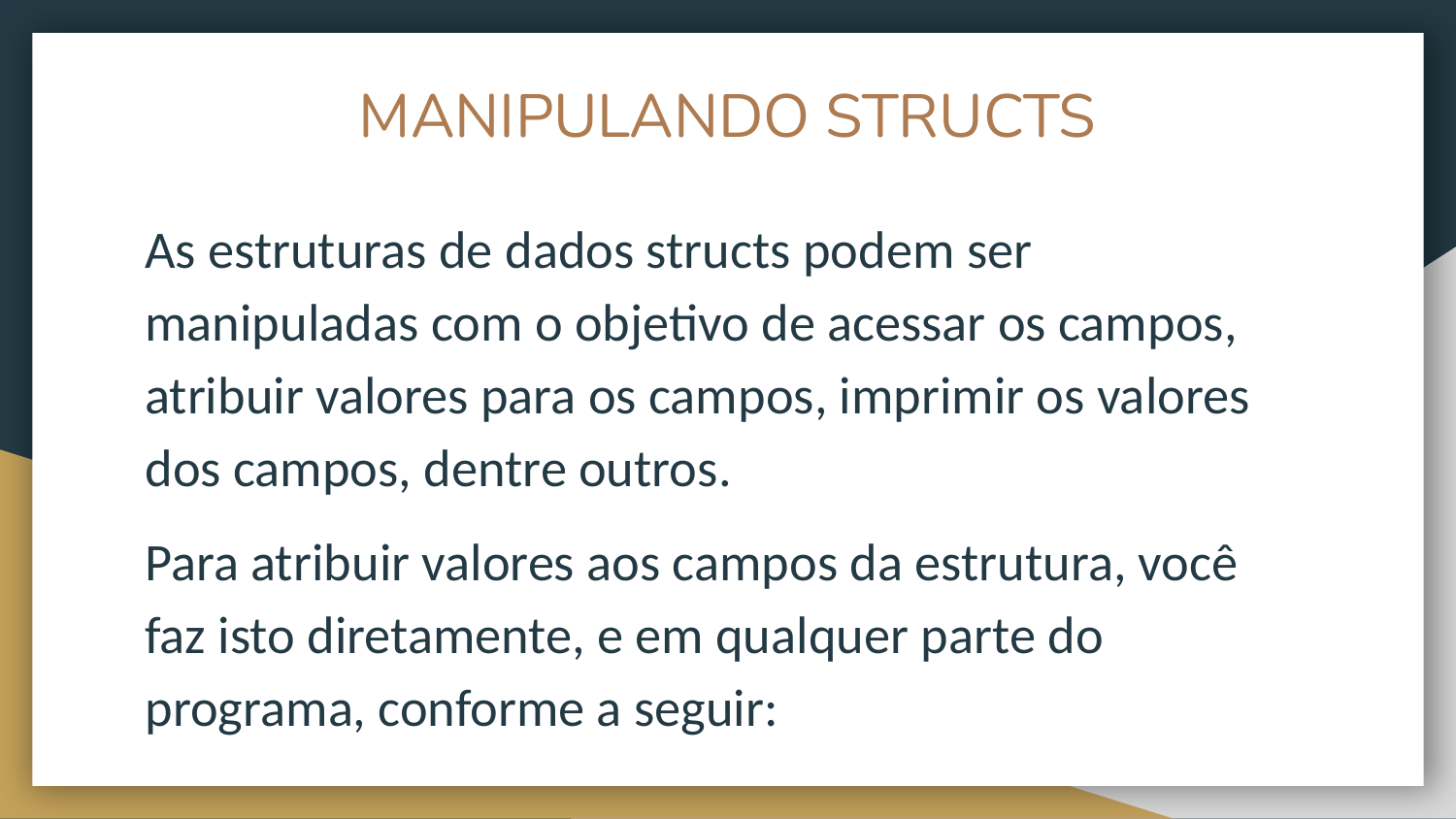

# MANIPULANDO STRUCTS
As estruturas de dados structs podem ser manipuladas com o objetivo de acessar os campos, atribuir valores para os campos, imprimir os valores dos campos, dentre outros.
Para atribuir valores aos campos da estrutura, você faz isto diretamente, e em qualquer parte do programa, conforme a seguir: